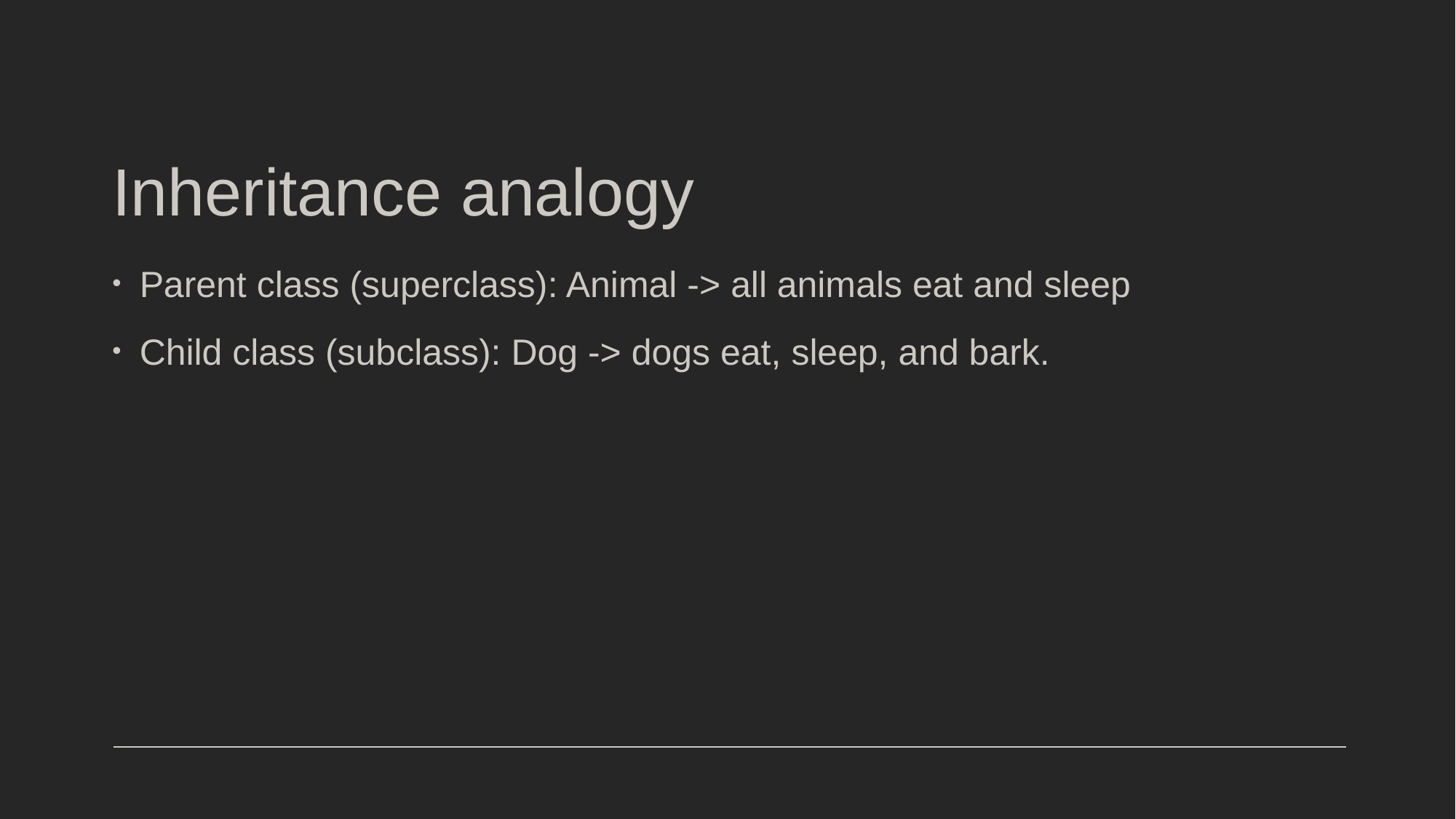

# Inheritance analogy
Parent class (superclass): Animal -> all animals eat and sleep
Child class (subclass): Dog -> dogs eat, sleep, and bark.